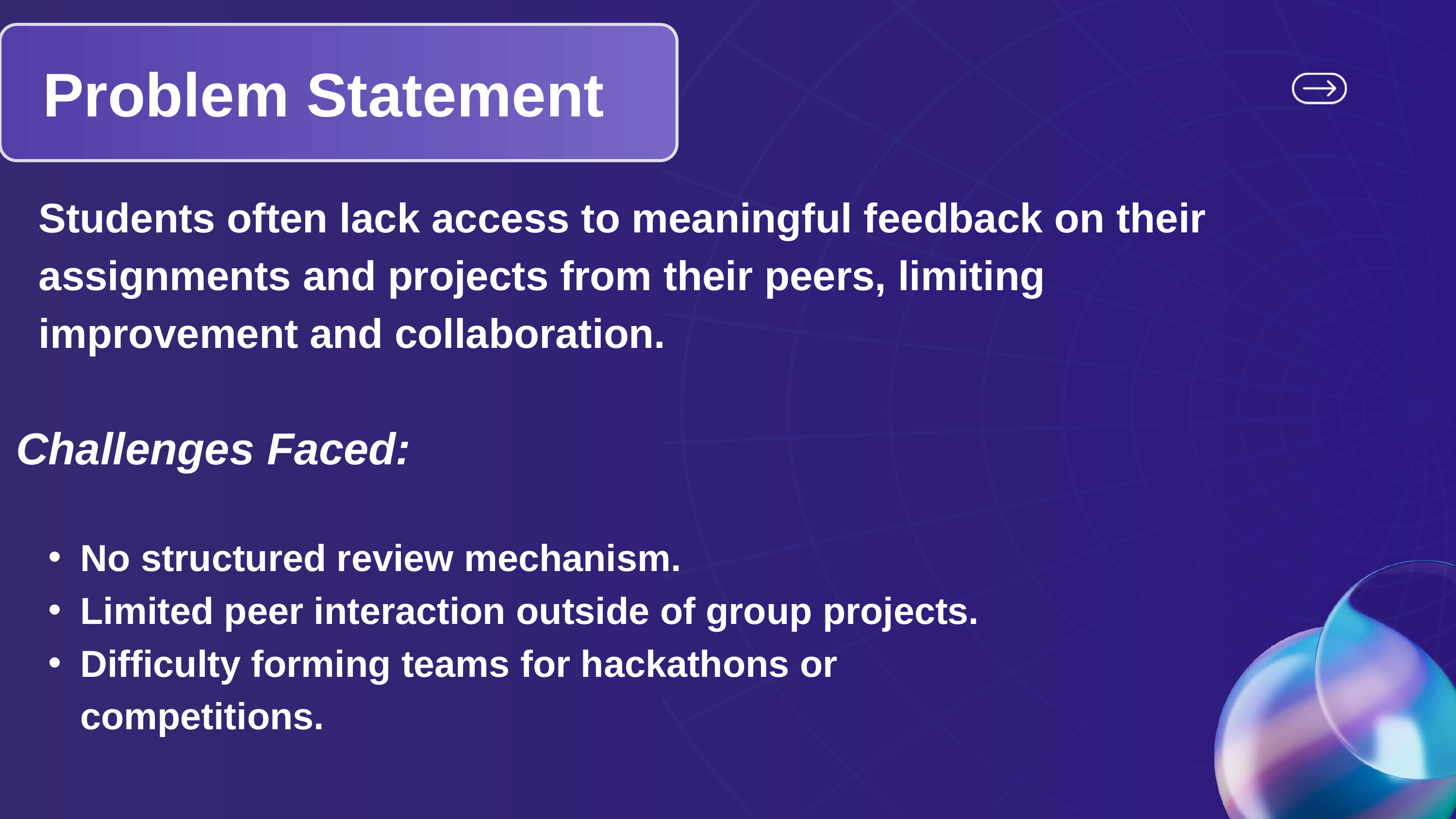

Problem Statement

Students often lack access to meaningful feedback on their assignments and projects from their peers, limiting improvement and collaboration.
Challenges Faced:

No structured review mechanism.
Limited peer interaction outside of group projects.
Difficulty forming teams for hackathons or competitions.